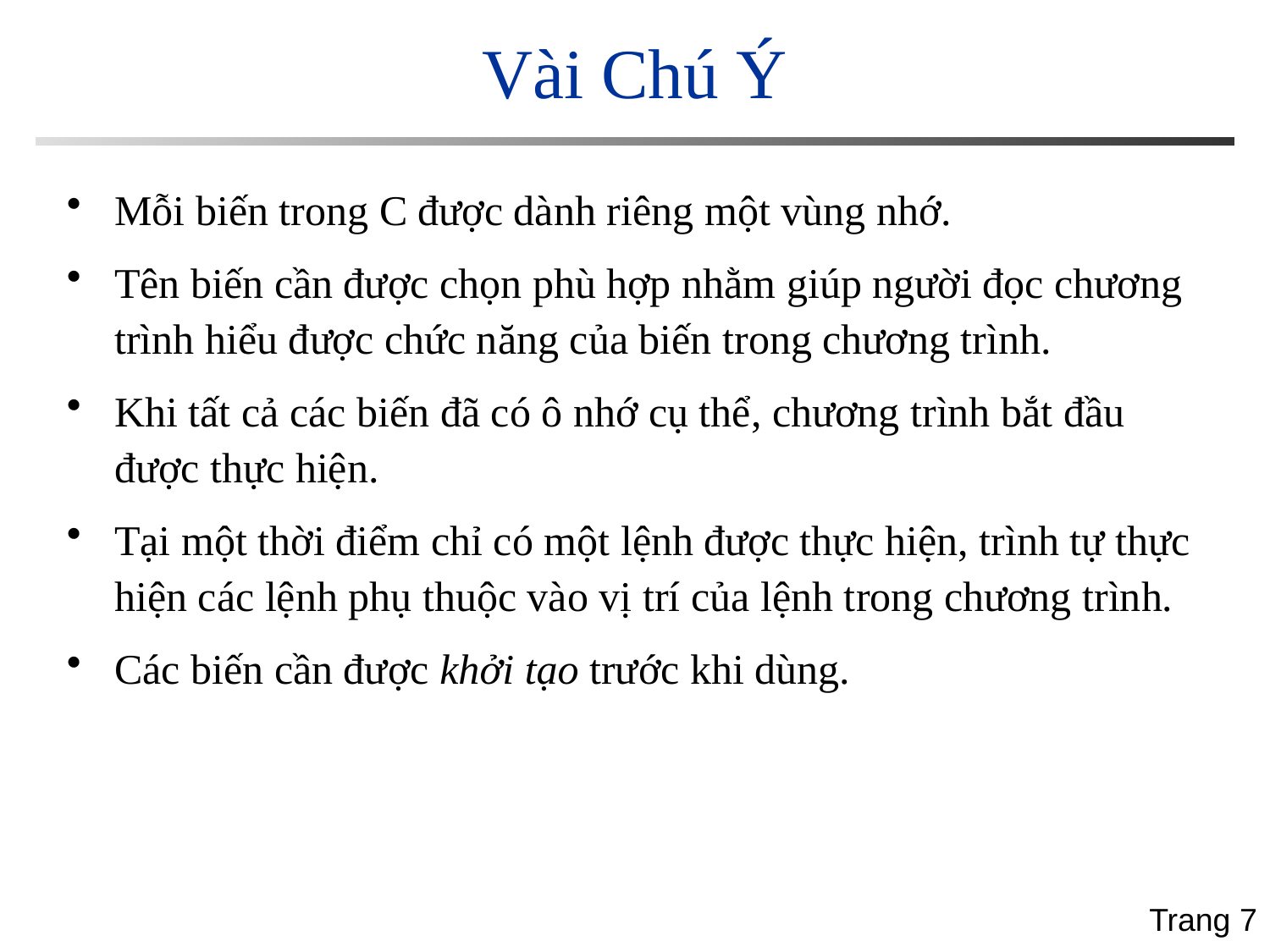

# Vài Chú Ý
Mỗi biến trong C được dành riêng một vùng nhớ.
Tên biến cần được chọn phù hợp nhằm giúp người đọc chương trình hiểu được chức năng của biến trong chương trình.
Khi tất cả các biến đã có ô nhớ cụ thể, chương trình bắt đầu được thực hiện.
Tại một thời điểm chỉ có một lệnh được thực hiện, trình tự thực hiện các lệnh phụ thuộc vào vị trí của lệnh trong chương trình.
Các biến cần được khởi tạo trước khi dùng.
Trang 7